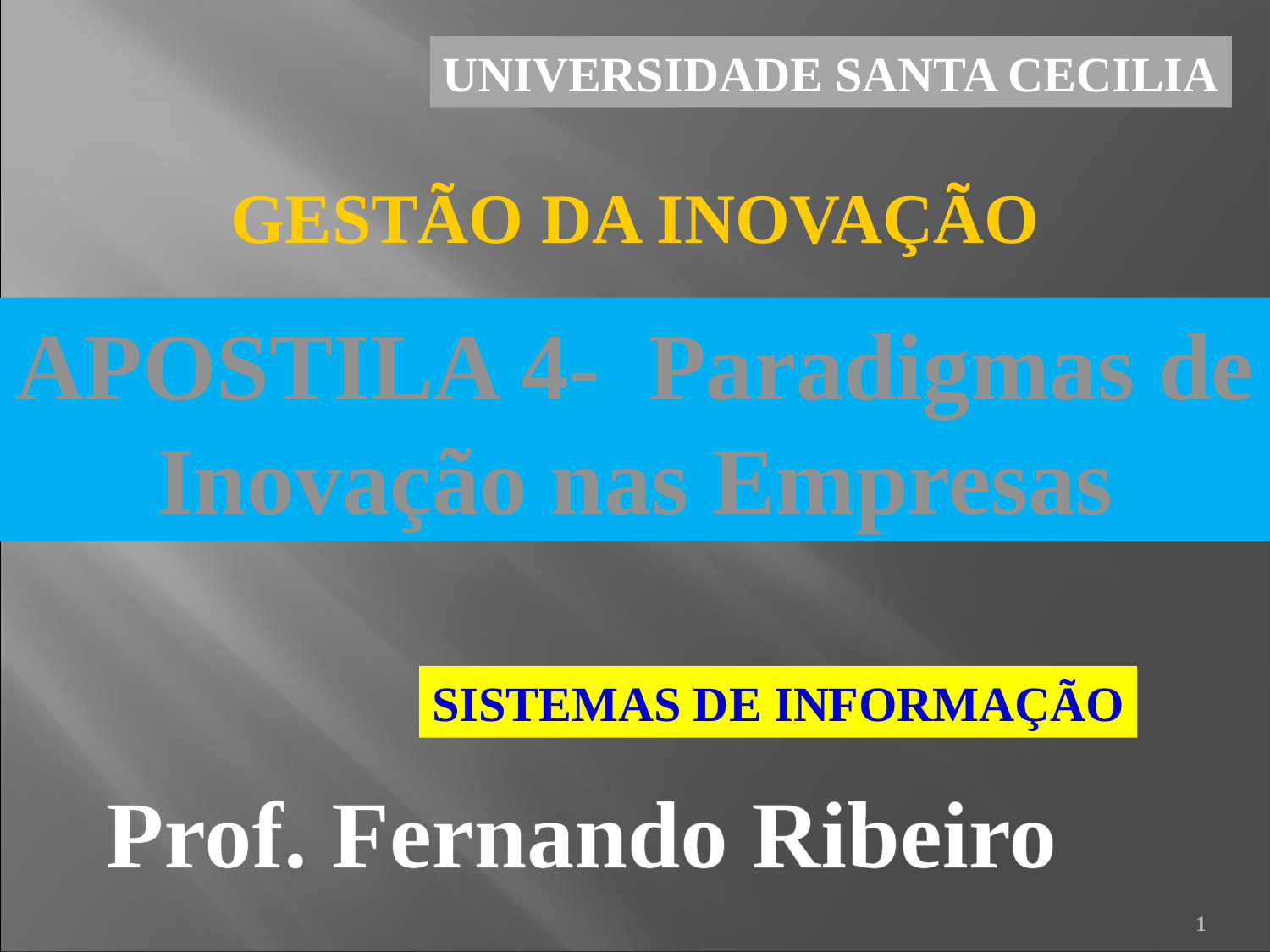

UNIVERSIDADE SANTA CECILIA
GESTÃO DA INOVAÇÃO
APOSTILA 4-  Paradigmas de Inovação nas Empresas
SISTEMAS DE INFORMAÇÃO
Prof. Fernando Ribeiro

1